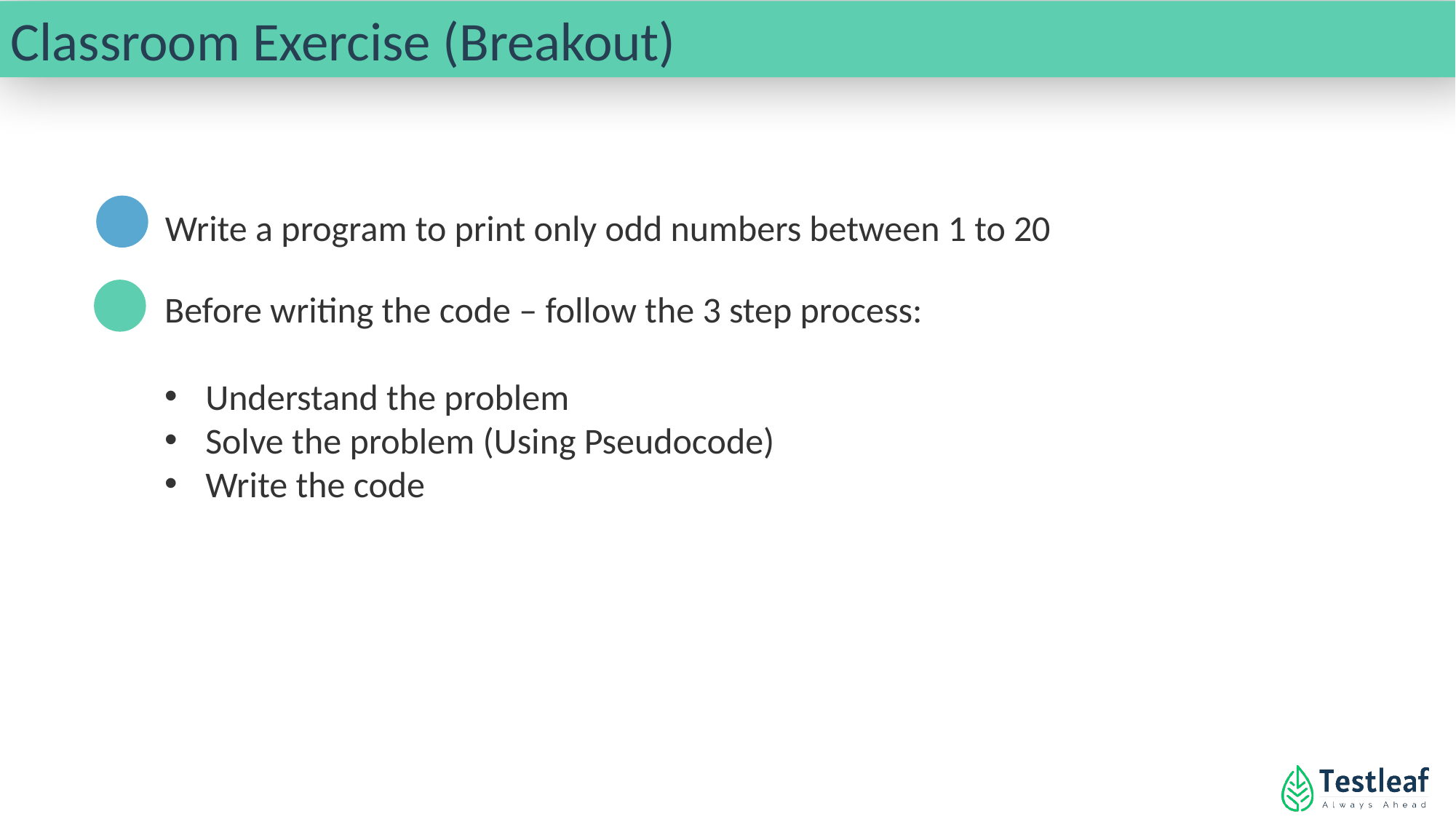

Classroom Exercise (Breakout)

Write a program to print only odd numbers between 1 to 20

Before writing the code – follow the 3 step process:

Understand the problem
Solve the problem (Using Pseudocode)
Write the code